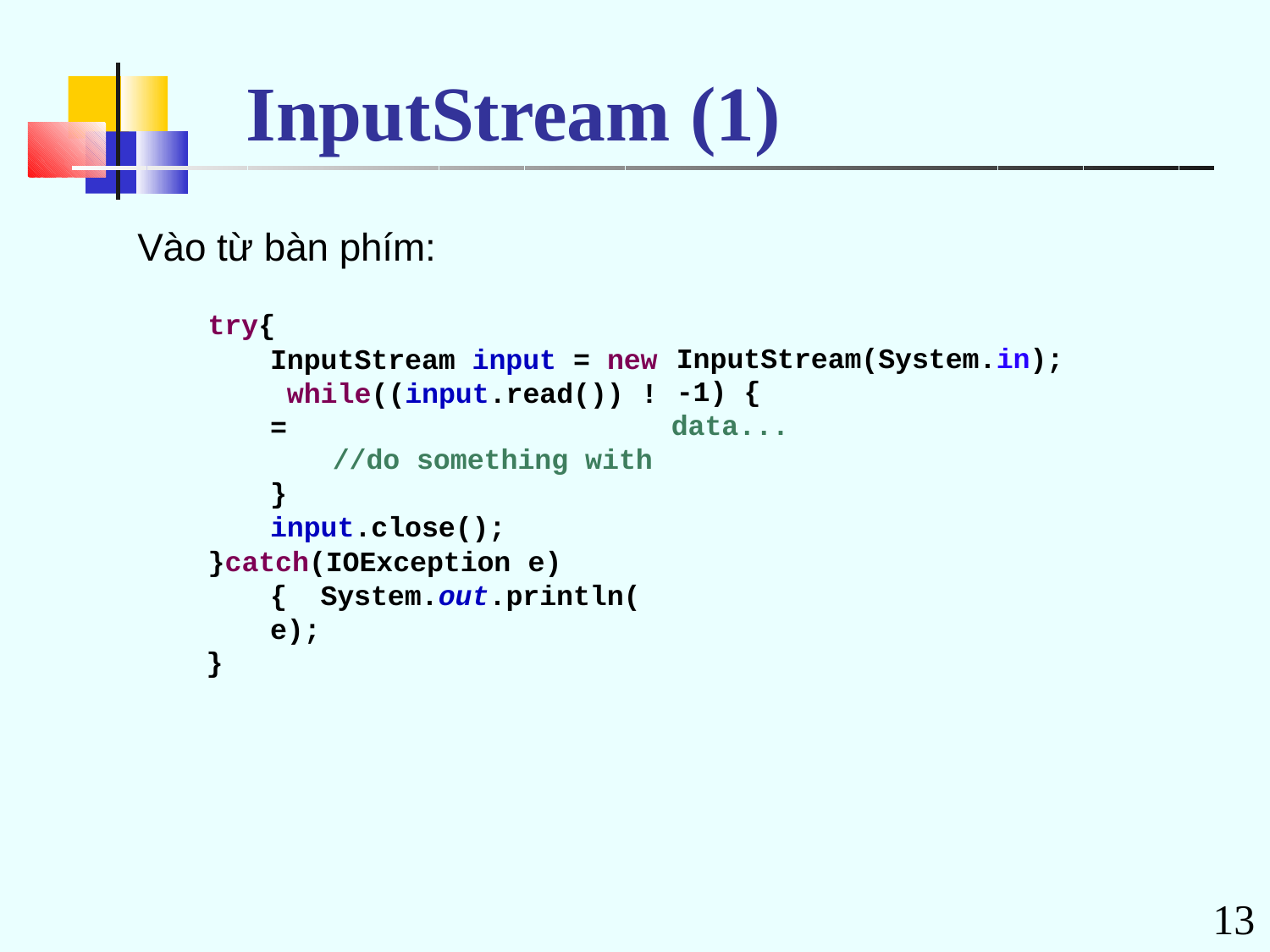

# InputStream (1)
Vào từ bàn phím:
try{
InputStream input = new  while((input.read()) !=
//do something with
}
input.close();
}catch(IOException e){  System.out.println(e);
}
InputStream(System.in);
-1) {
data...
13